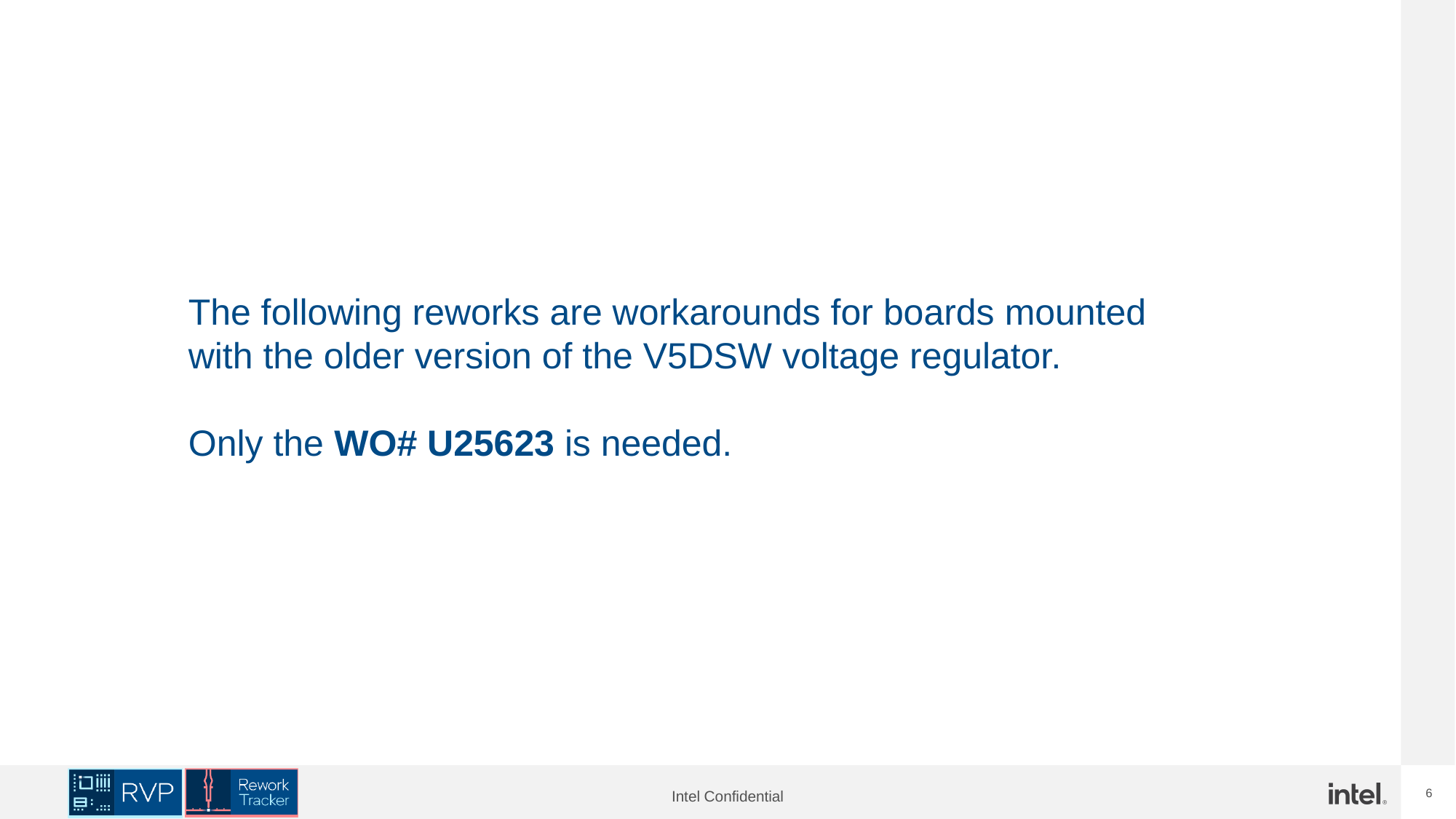

The following reworks are workarounds for boards mounted with the older version of the V5DSW voltage regulator.

Only the WO# U25623 is needed.